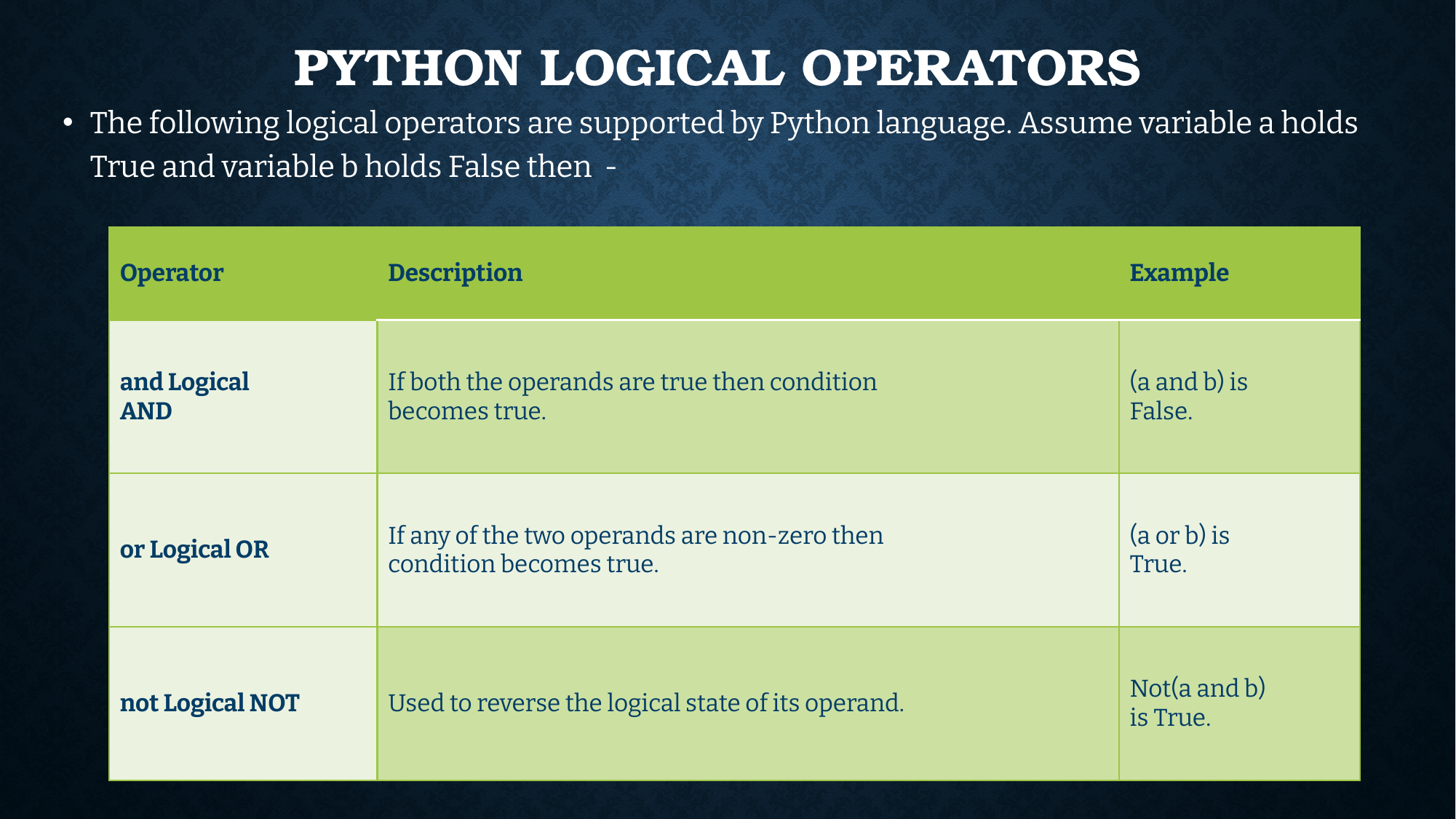

# Python Logical Operators
The following logical operators are supported by Python language. Assume variable a holds
True and variable b holds False then  -

| Operator | Description | Example |
| --- | --- | --- |
| and Logical AND | If both the operands are true then condition becomes true. | (a and b) is False. |
| or Logical OR | If any of the two operands are non-zero then condition becomes true. | (a or b) is True. |
| not Logical NOT | Used to reverse the logical state of its operand. | Not(a and b) is True. |